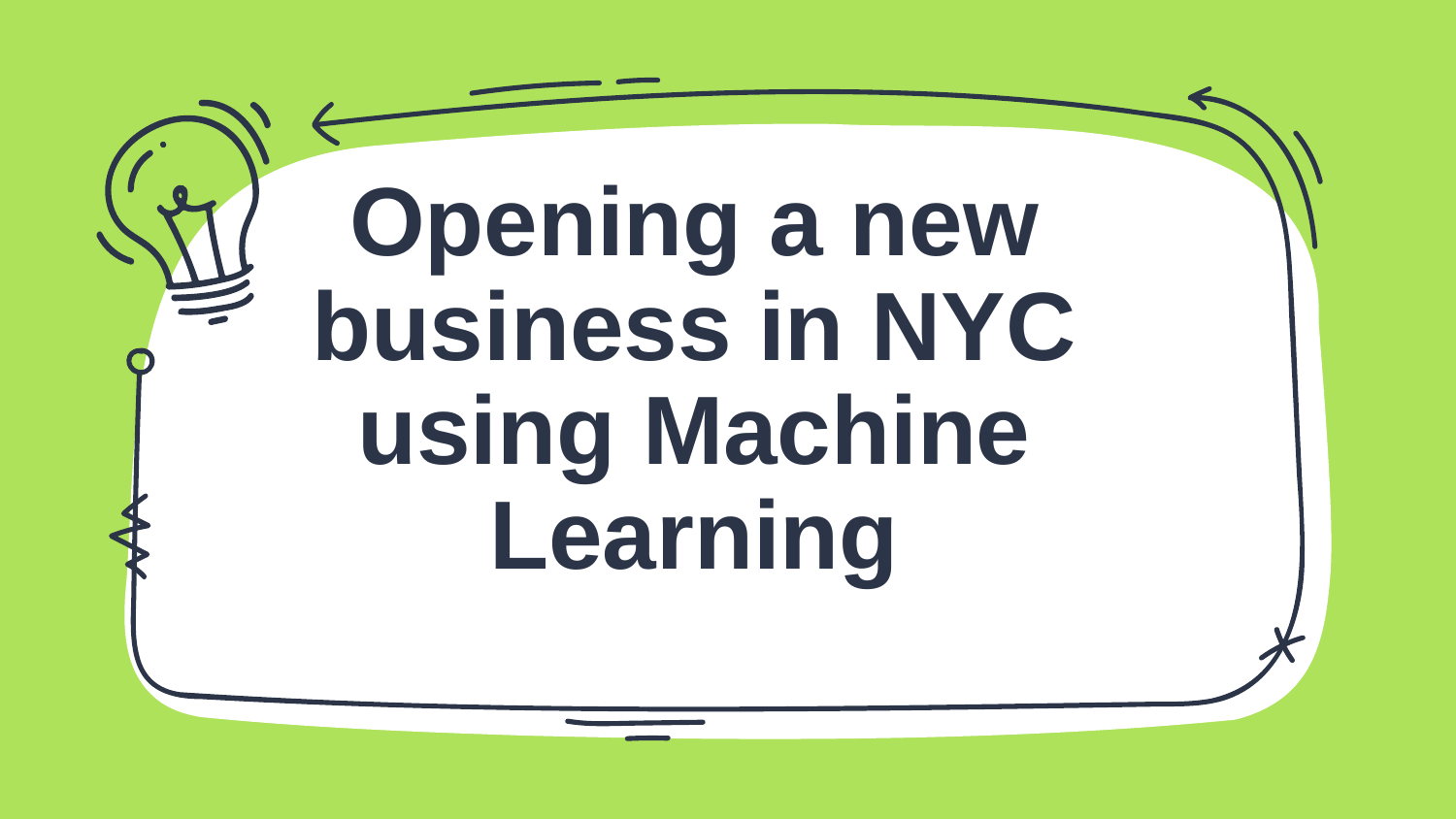

# Opening a new business in NYC using Machine Learning